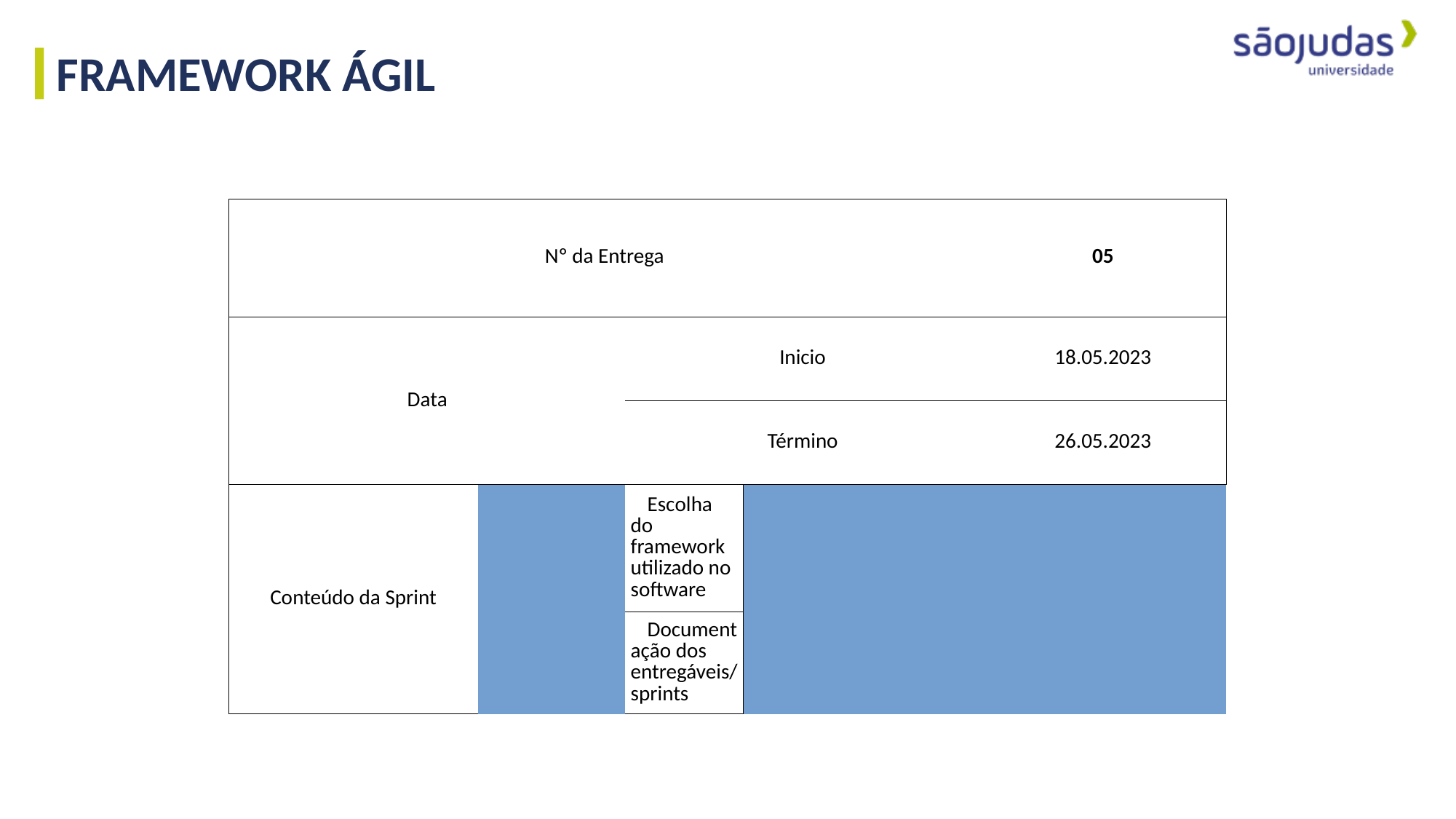

FRAMEWORK ÁGIL

| Nº da Entrega |  |  |  |  |  | 05 |  |
| --- | --- | --- | --- | --- | --- | --- | --- |
| Data |  |  | Inicio |  |  | 18.05.2023 |  |
|  |  |  | Término |  |  | 26.05.2023 |  |
| Conteúdo da Sprint |  | Escolha do framework utilizado no software |  |  |  |  |  |
|  |  | Documentação dos entregáveis/sprints |  |  |  |  |  |